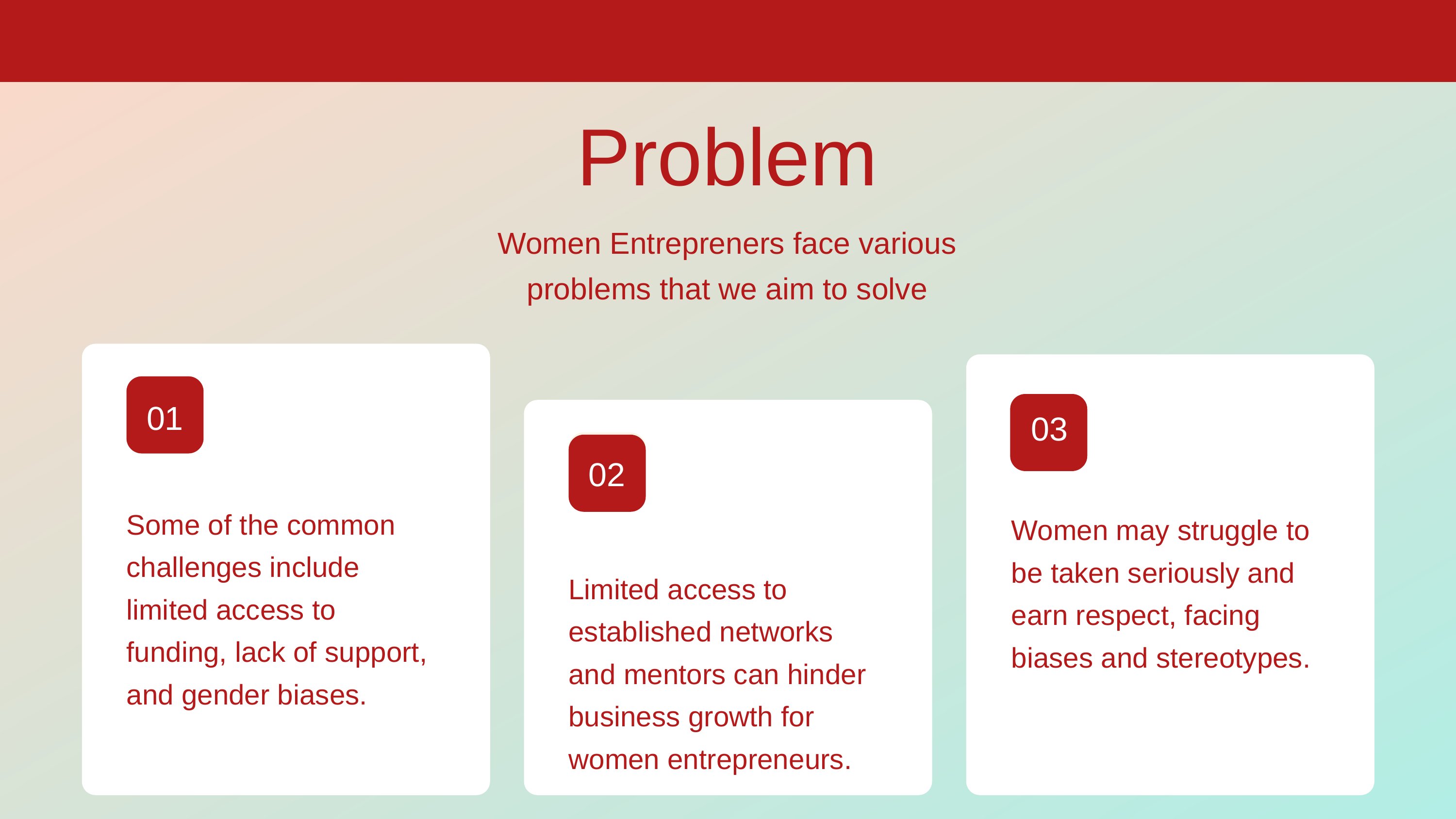

Problem
Women Entrepreners face various problems that we aim to solve

01

03

02
Some of the common challenges include limited access to funding, lack of support, and gender biases.

Women may struggle to be taken seriously and earn respect, facing biases and stereotypes.

Limited access to established networks and mentors can hinder business growth for women entrepreneurs.